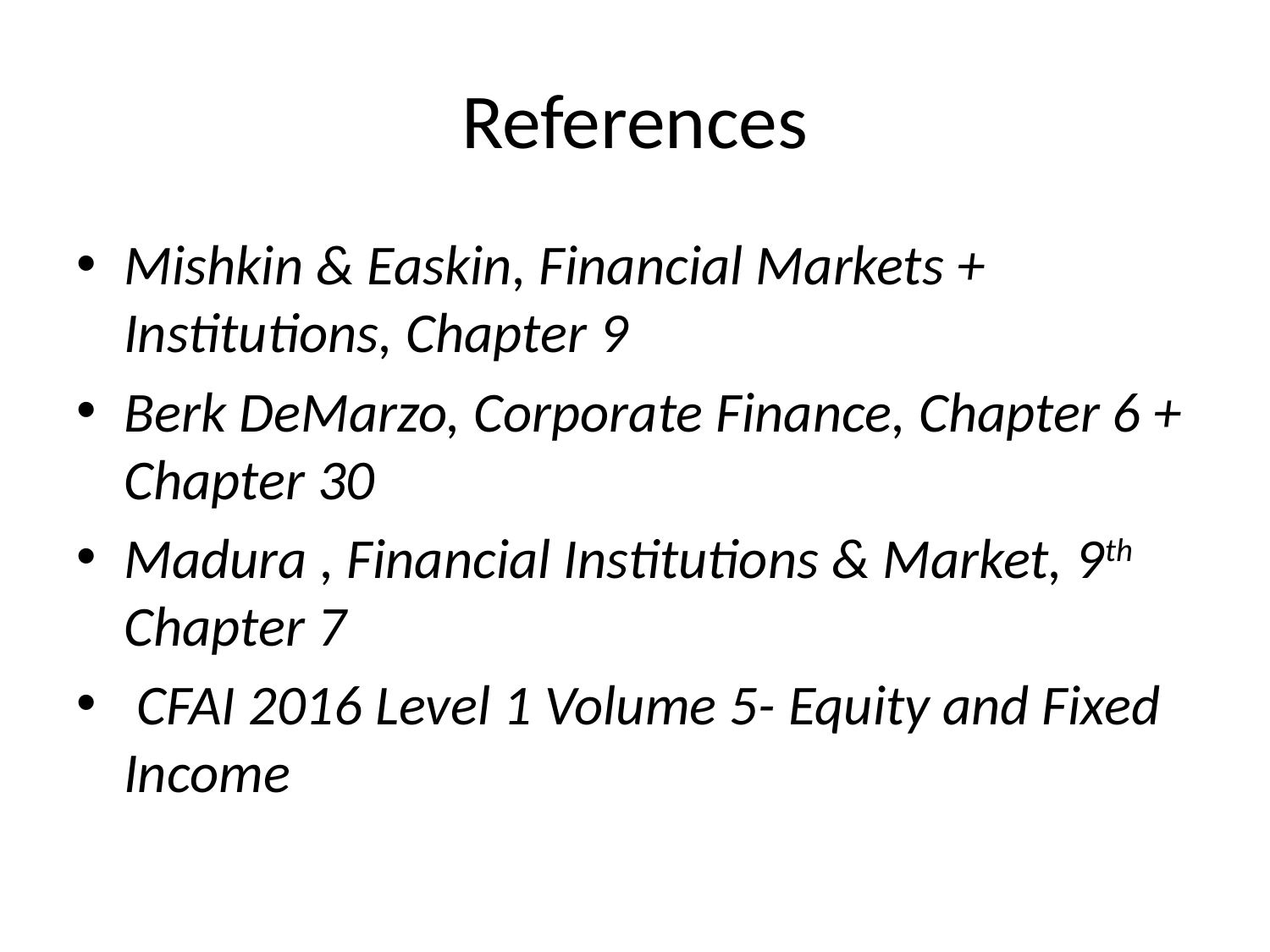

# References
Mishkin & Easkin, Financial Markets + Institutions, Chapter 9
Berk DeMarzo, Corporate Finance, Chapter 6 + Chapter 30
Madura , Financial Institutions & Market, 9th Chapter 7
 CFAI 2016 Level 1 Volume 5- Equity and Fixed Income